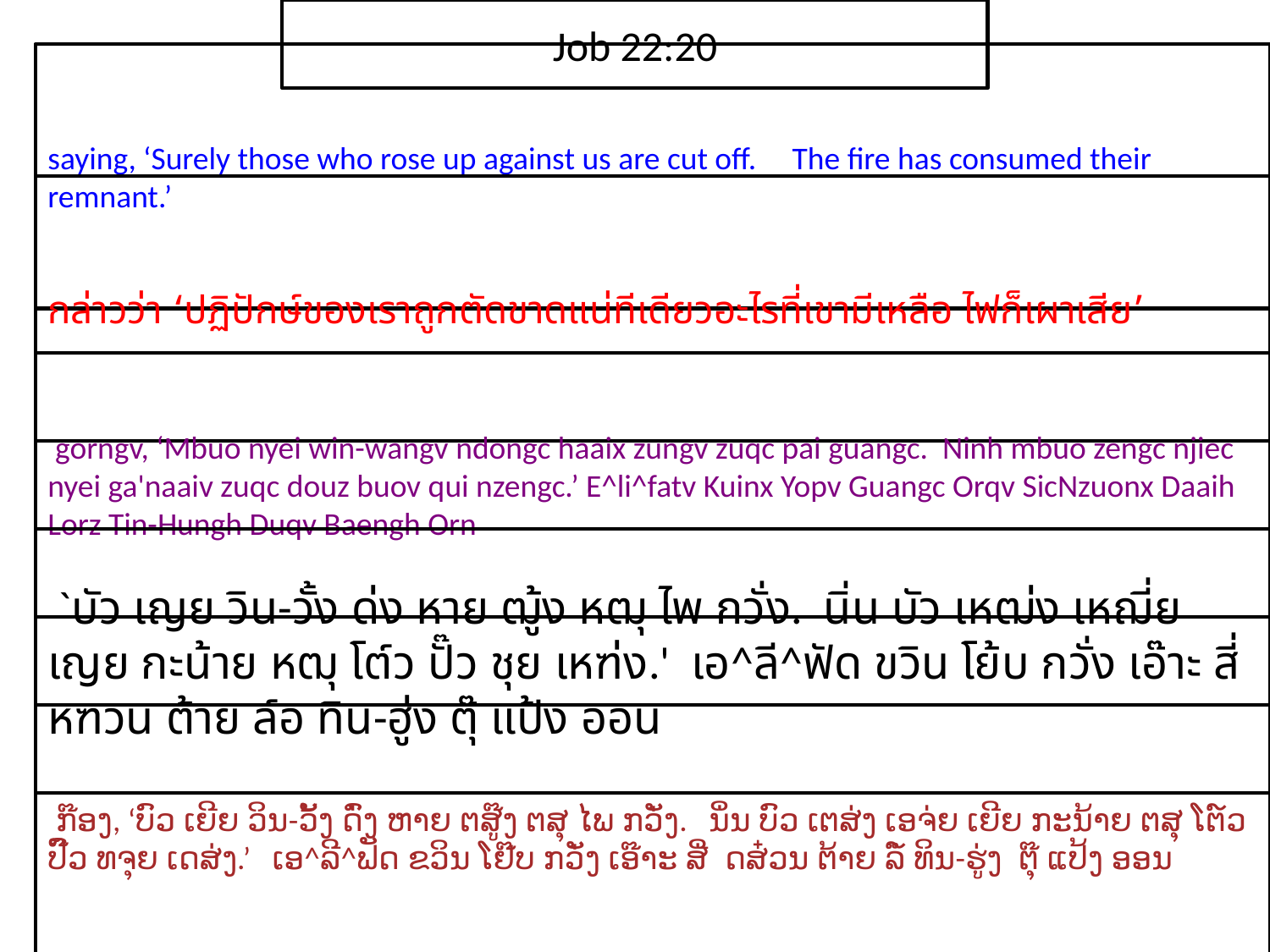

Job 22:20
saying, ‘Surely those who rose up against us are cut off.     The fire has consumed their remnant.’
กล่าว​ว่า ‘ปฏิปักษ์​ของ​เรา​ถูก​ตัด​ขาด​แน่​ทีเดียวอะไร​ที่​เขา​มี​เหลือ ไฟ​ก็​เผา​เสีย’
 gorngv, ‘Mbuo nyei win-wangv ndongc haaix zungv zuqc pai guangc.  Ninh mbuo zengc njiec nyei ga'naaiv zuqc douz buov qui nzengc.’ E^li^fatv Kuinx Yopv Guangc Orqv SicNzuonx Daaih Lorz Tin-Hungh Duqv Baengh Orn
 `บัว เญย วิน-วั้ง ด่ง หาย ฒู้ง หฒุ ไพ กวั่ง.  นิ่น บัว เหฒ่ง เหฌี่ย เญย กะน้าย หฒุ โต์ว ปั๊ว ชุย เหฑ่ง.'  เอ^ลี^ฟัด ขวิน โย้บ กวั่ง เอ๊าะ สี่ หฑวน ต้าย ล์อ ทิน-ฮู่ง ตุ๊ แป้ง ออน
 ກ໊ອງ, ‘ບົວ ເຍີຍ ວິນ-ວັ້ງ ດົ່ງ ຫາຍ ຕສູ໊ງ ຕສຸ ໄພ ກວັ່ງ.   ນິ່ນ ບົວ ເຕສ່ງ ເອຈ່ຍ ເຍີຍ ກະນ້າຍ ຕສຸ ໂຕ໌ວ ປົ໊ວ ທຈຸຍ ເດສ່ງ.’   ເອ^ລີ^ຟັດ ຂວິນ ໂຢ໊ບ ກວັ່ງ ເອ໊າະ ສີ່  ດສ໋ວນ ຕ້າຍ ລໍ໌ ທິນ-ຮູ່ງ  ຕຸ໊ ແປ້ງ ອອນ